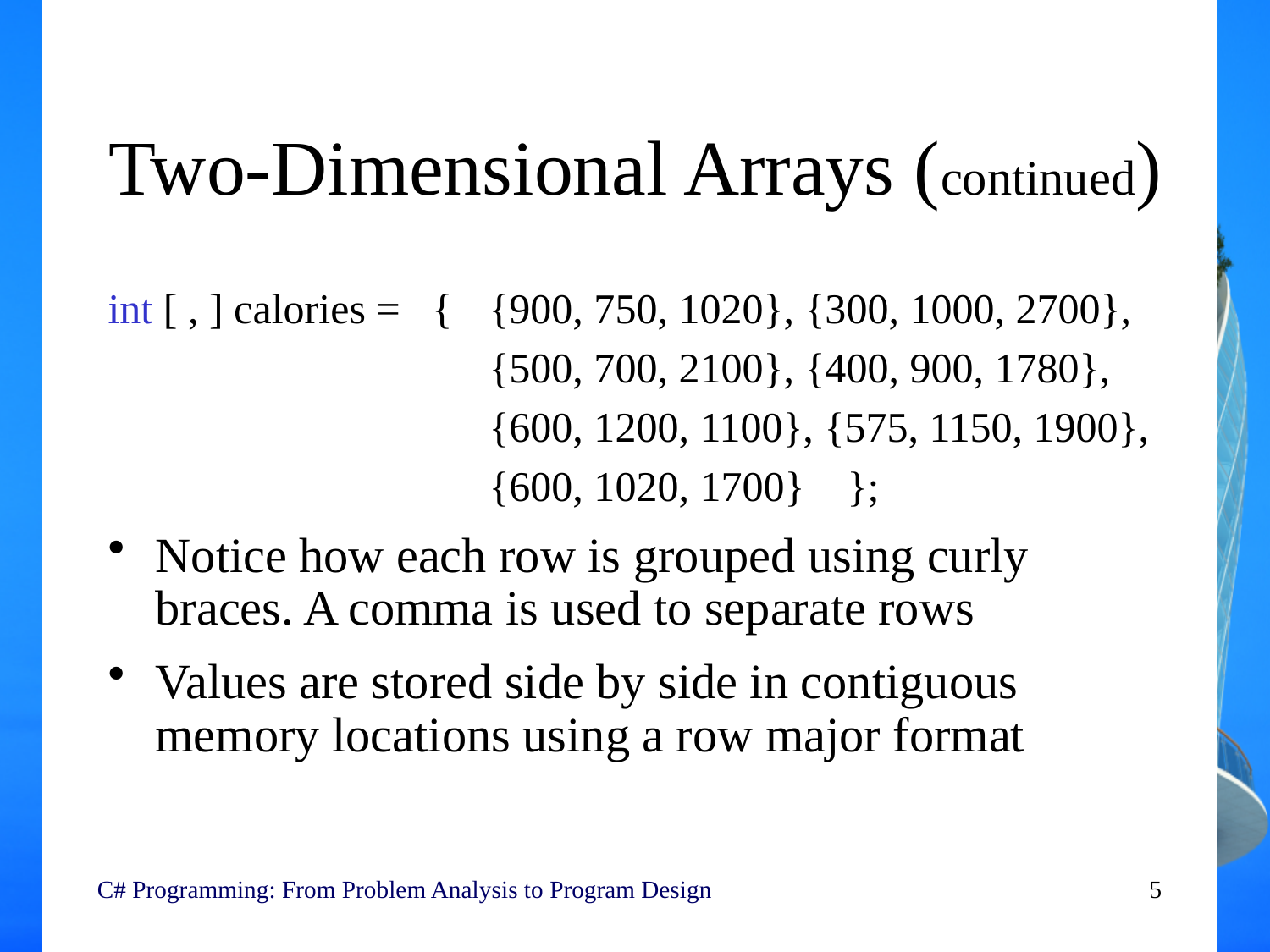

# Two-Dimensional Arrays (continued)
int [ , ] calories =   {	{900, 750, 1020}, {300, 1000, 2700},
			{500, 700, 2100}, {400, 900, 1780},
			{600, 1200, 1100}, {575, 1150, 1900},
			{600, 1020, 1700}    };
Notice how each row is grouped using curly braces. A comma is used to separate rows
Values are stored side by side in contiguous memory locations using a row major format

C# Programming: From Problem Analysis to Program Design

5